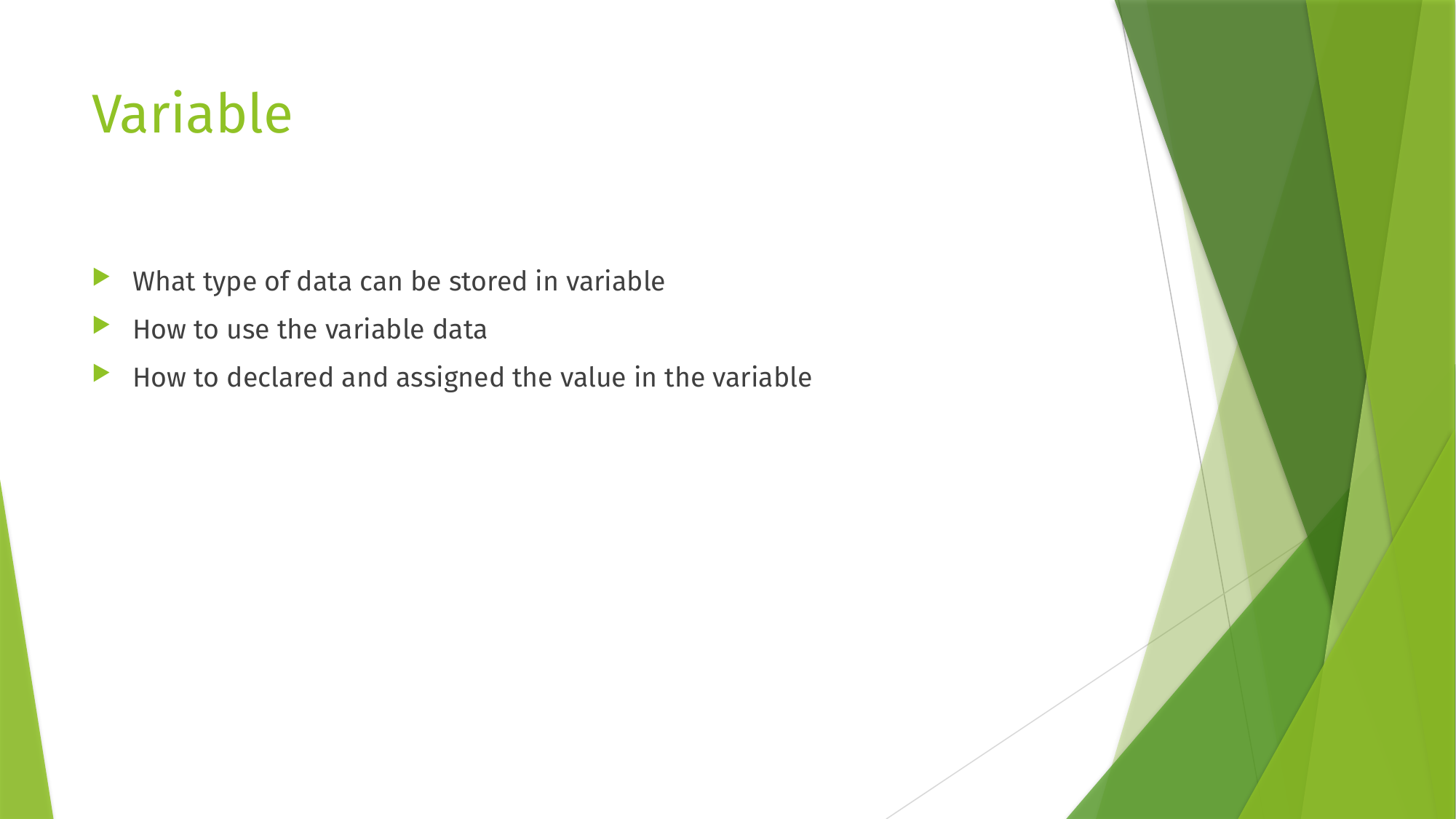

# Variable
What type of data can be stored in variable
How to use the variable data
How to declared and assigned the value in the variable